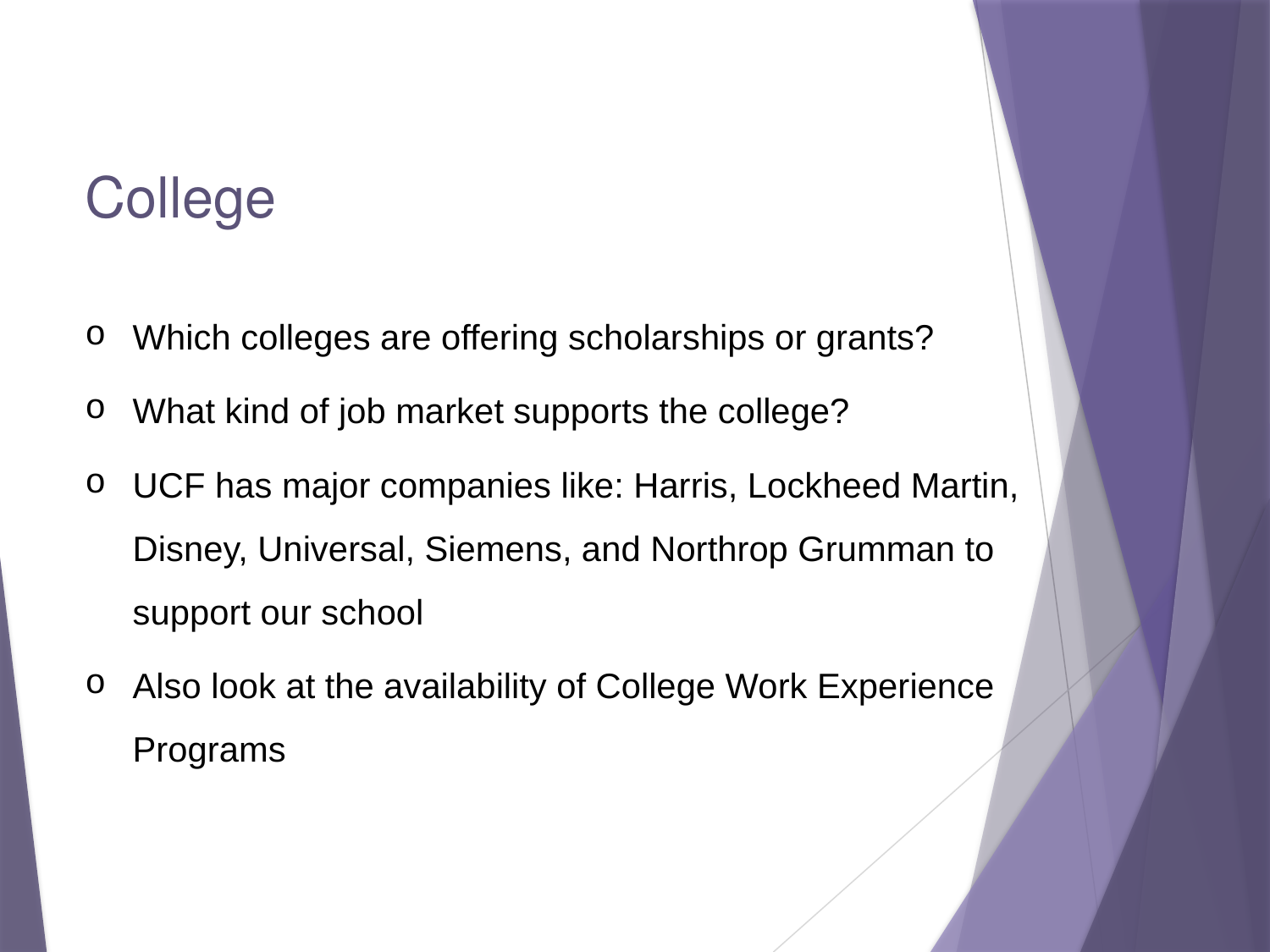

# College
Which colleges are offering scholarships or grants?
What kind of job market supports the college?
UCF has major companies like: Harris, Lockheed Martin, Disney, Universal, Siemens, and Northrop Grumman to support our school
Also look at the availability of College Work Experience Programs